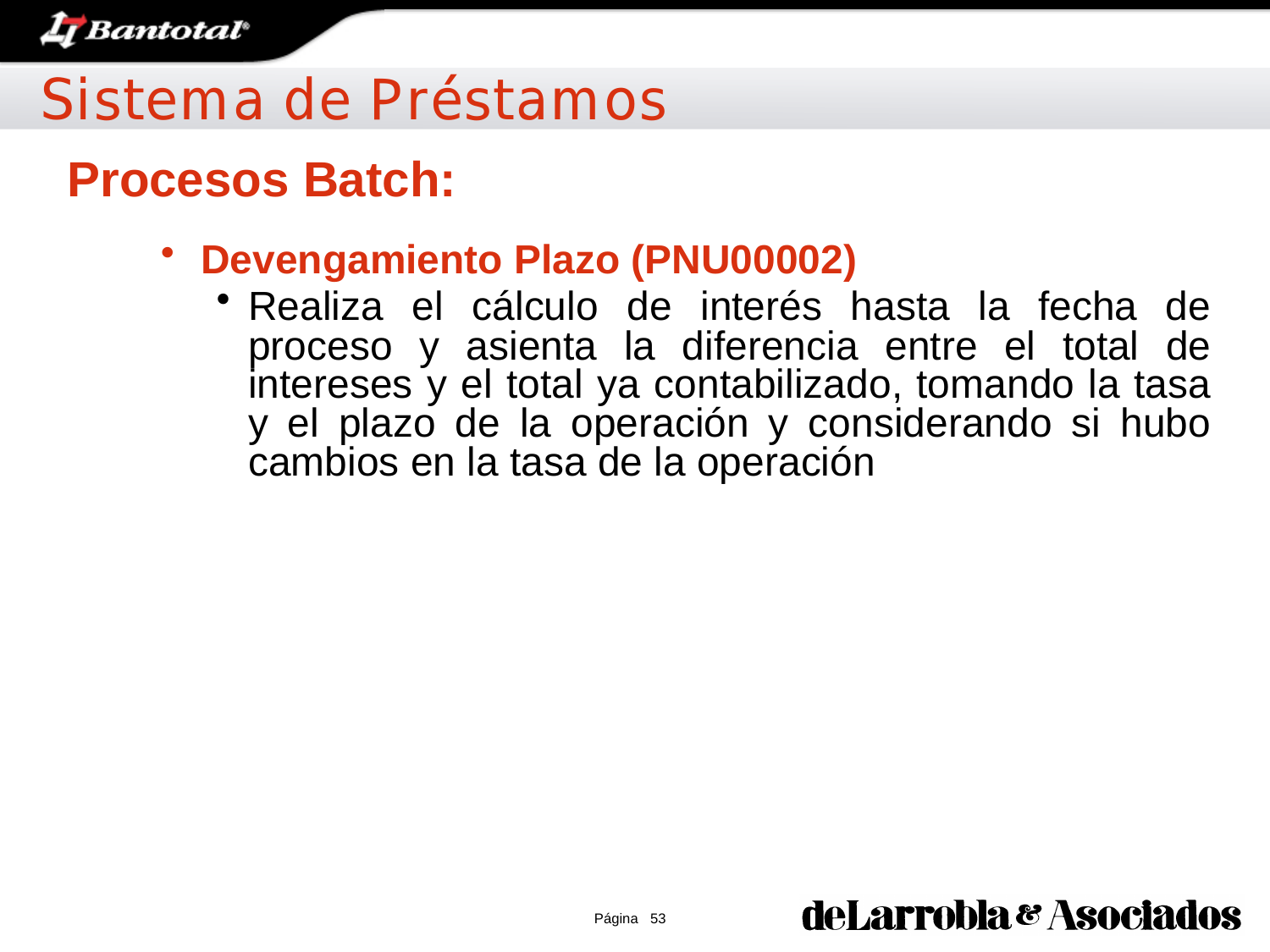

Sistema de Préstamos
Procesos Batch:
Devengamiento Plazo (PNU00002)
Realiza el cálculo de interés hasta la fecha de proceso y asienta la diferencia entre el total de intereses y el total ya contabilizado, tomando la tasa y el plazo de la operación y considerando si hubo cambios en la tasa de la operación